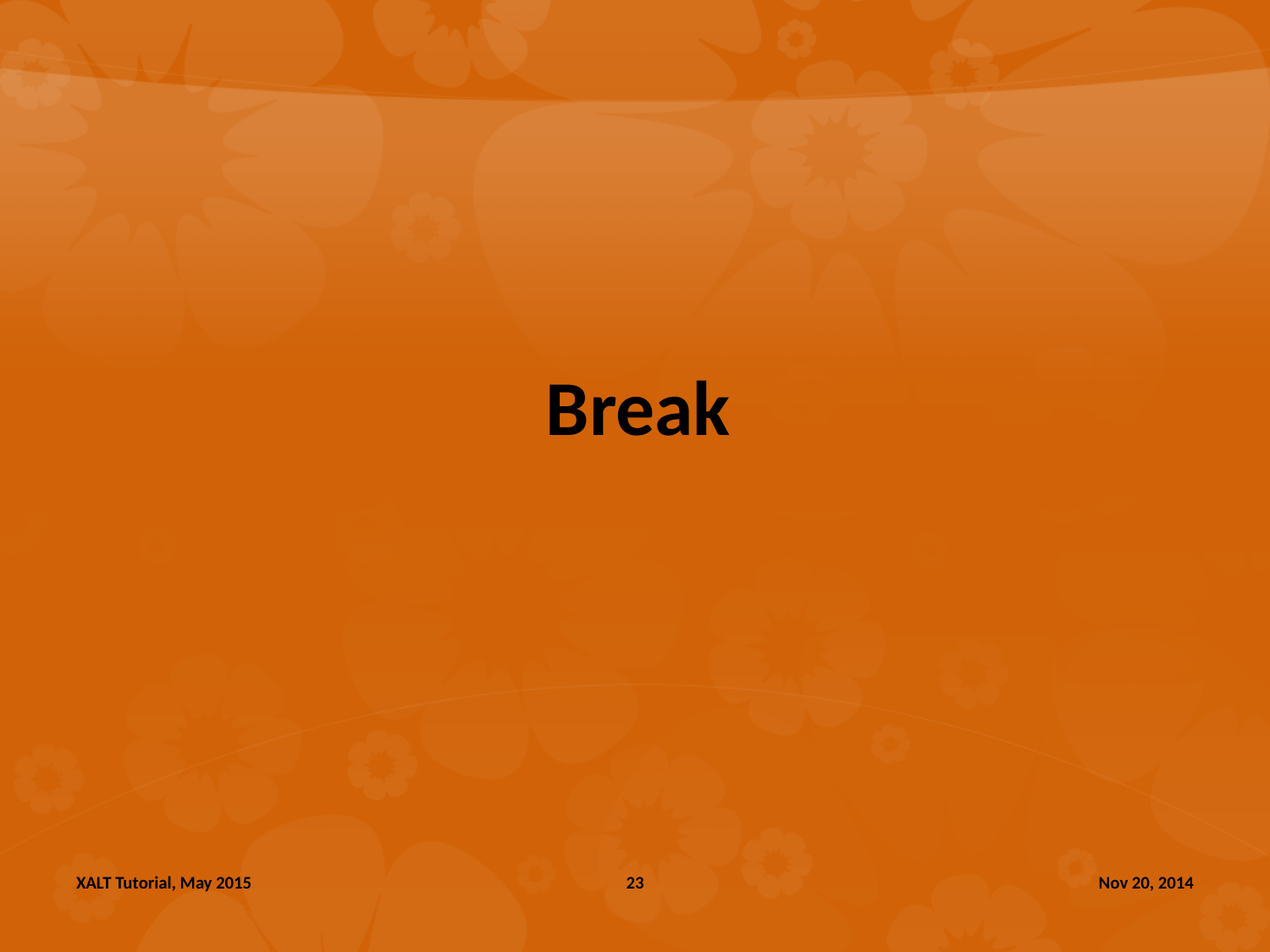

# Break

XALT Tutorial, May 2015
23
Nov 20, 2014